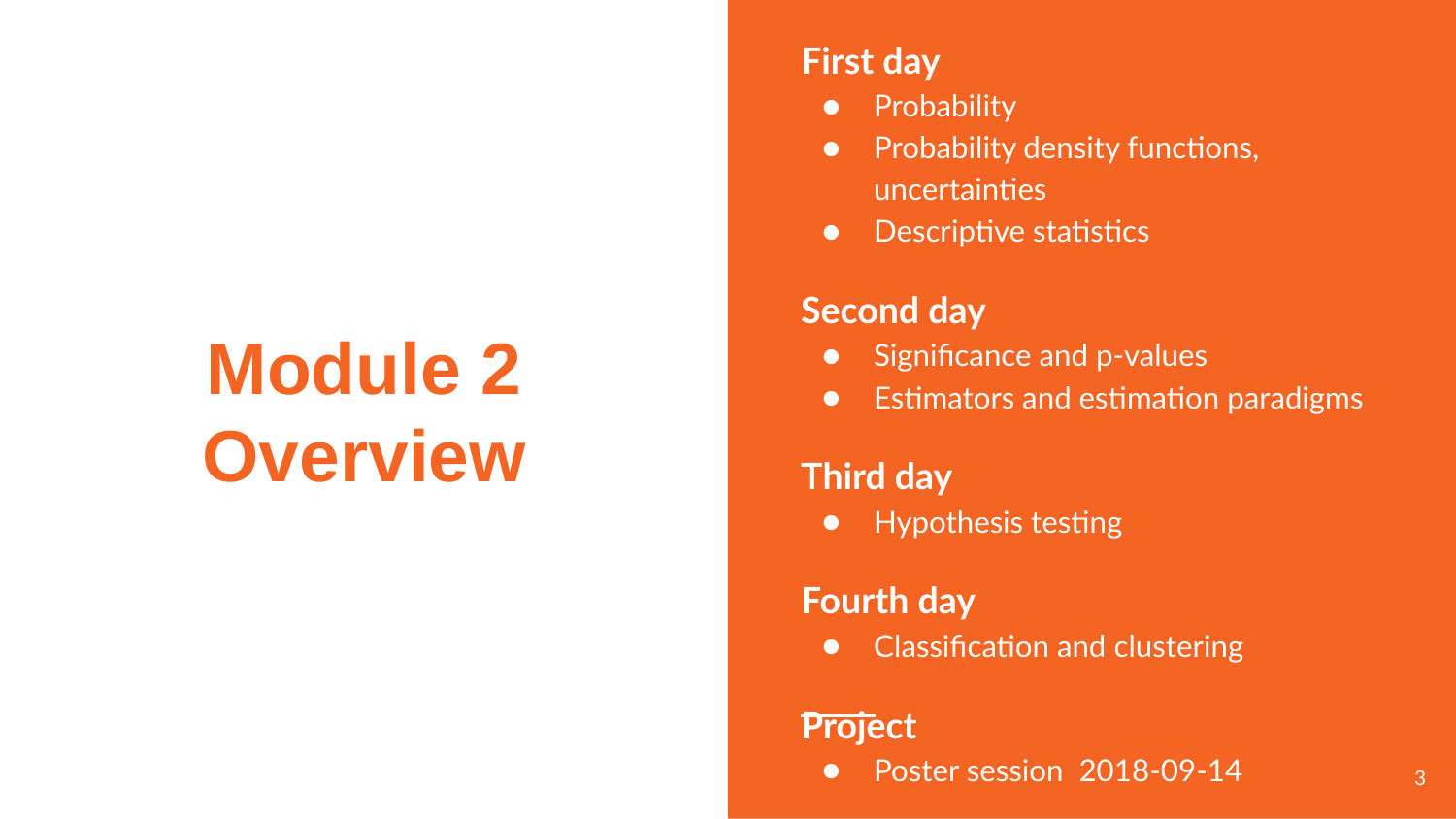

First day
Probability
Probability density functions, uncertainties
Descriptive statistics
Second day
Significance and p-values
Estimators and estimation paradigms
Third day
Hypothesis testing
Fourth day
Classification and clustering
Project
Poster session  2018-09-14
# Module 2
Overview
3